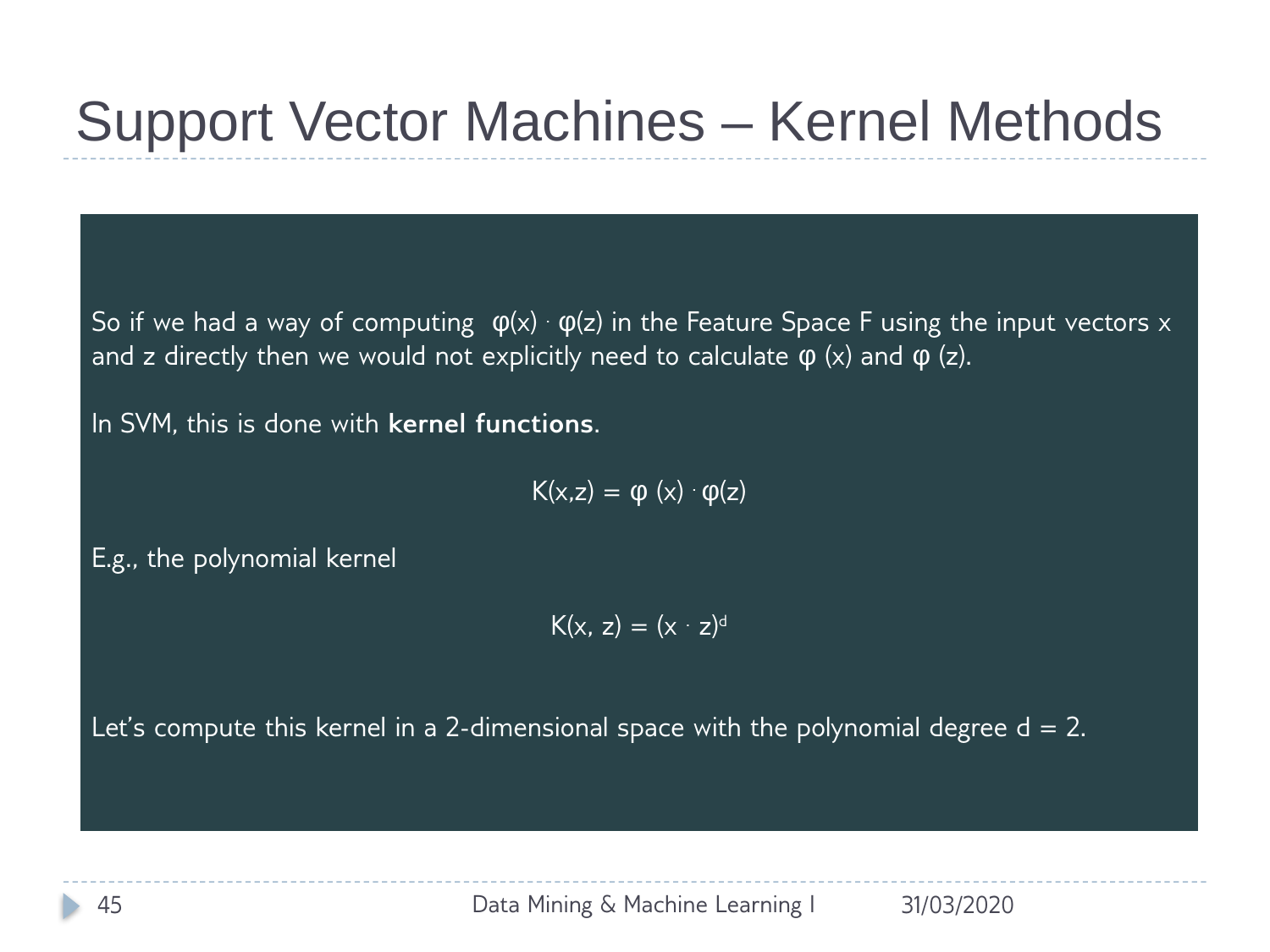

# Support Vector Machines – Kernel Methods

So if we had a way of computing  φ(x) . φ(z) in the Feature Space F using the input vectors x and z directly then we would not explicitly need to calculate φ (x) and φ (z).

In SVM, this is done with kernel functions.

K(x,z) = φ (x) . φ(z)

E.g., the polynomial kernel

K(x, z) = (x . z)d

Let’s compute this kernel in a 2-dimensional space with the polynomial degree d = 2.
Data Mining & Machine Learning I
45
31/03/2020